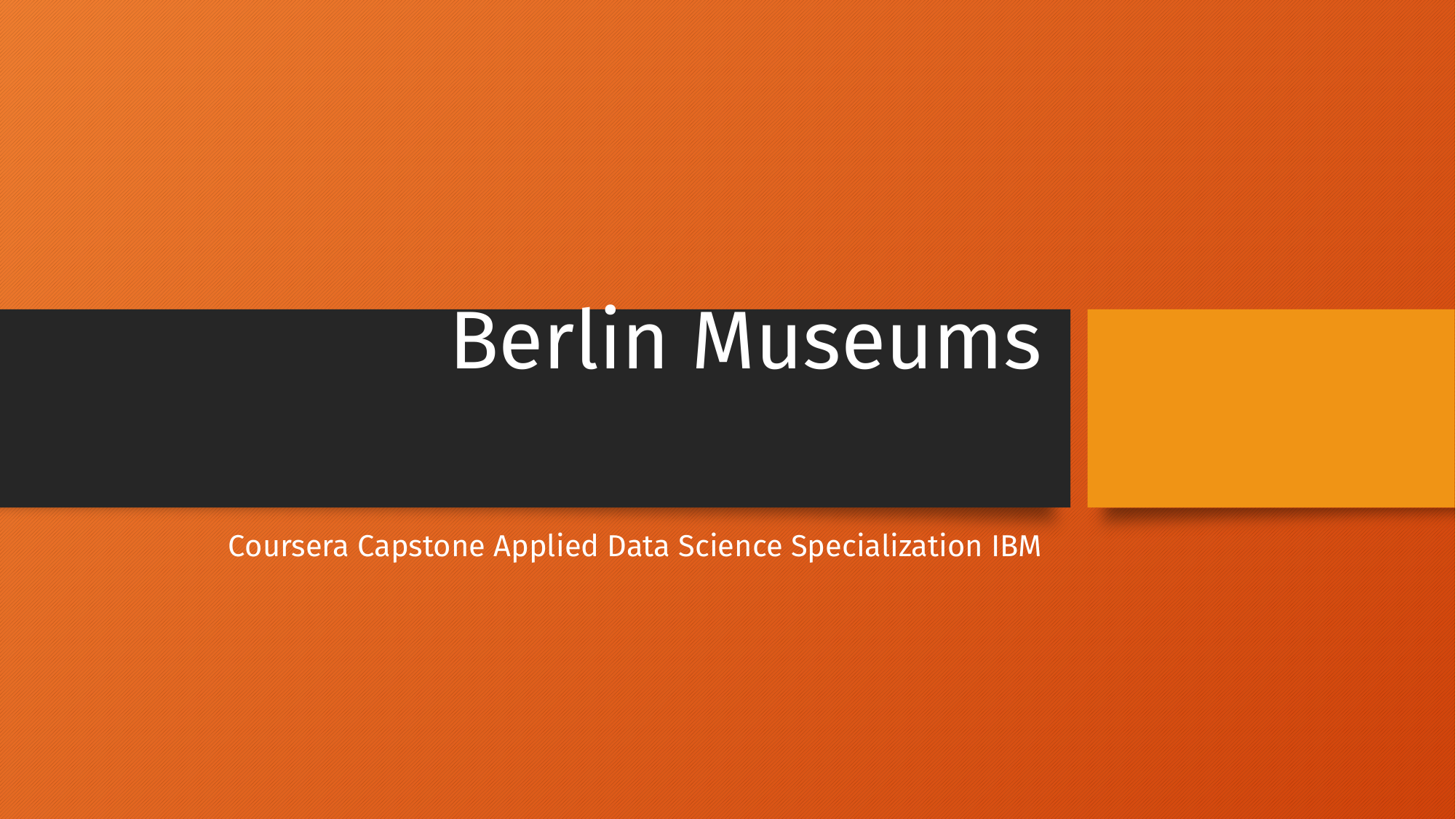

# Berlin Museums
Coursera Capstone Applied Data Science Specialization IBM